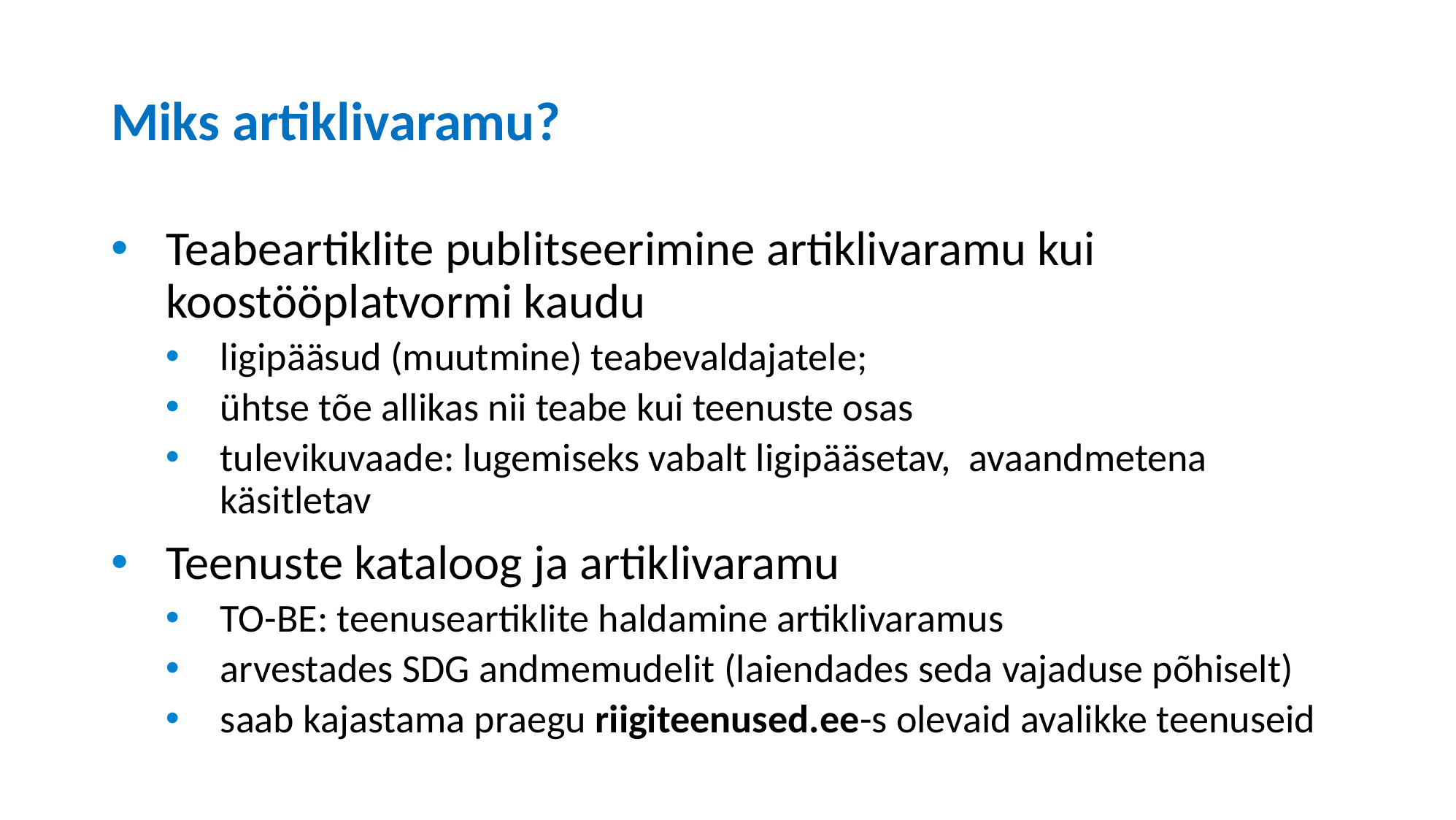

# Miks artiklivaramu?
Teabeartiklite publitseerimine artiklivaramu kui koostööplatvormi kaudu
ligipääsud (muutmine) teabevaldajatele;
ühtse tõe allikas nii teabe kui teenuste osas
tulevikuvaade: lugemiseks vabalt ligipääsetav,  avaandmetena käsitletav
Teenuste kataloog ja artiklivaramu
TO-BE: teenuseartiklite haldamine artiklivaramus
arvestades SDG andmemudelit (laiendades seda vajaduse põhiselt)
saab kajastama praegu riigiteenused.ee-s olevaid avalikke teenuseid